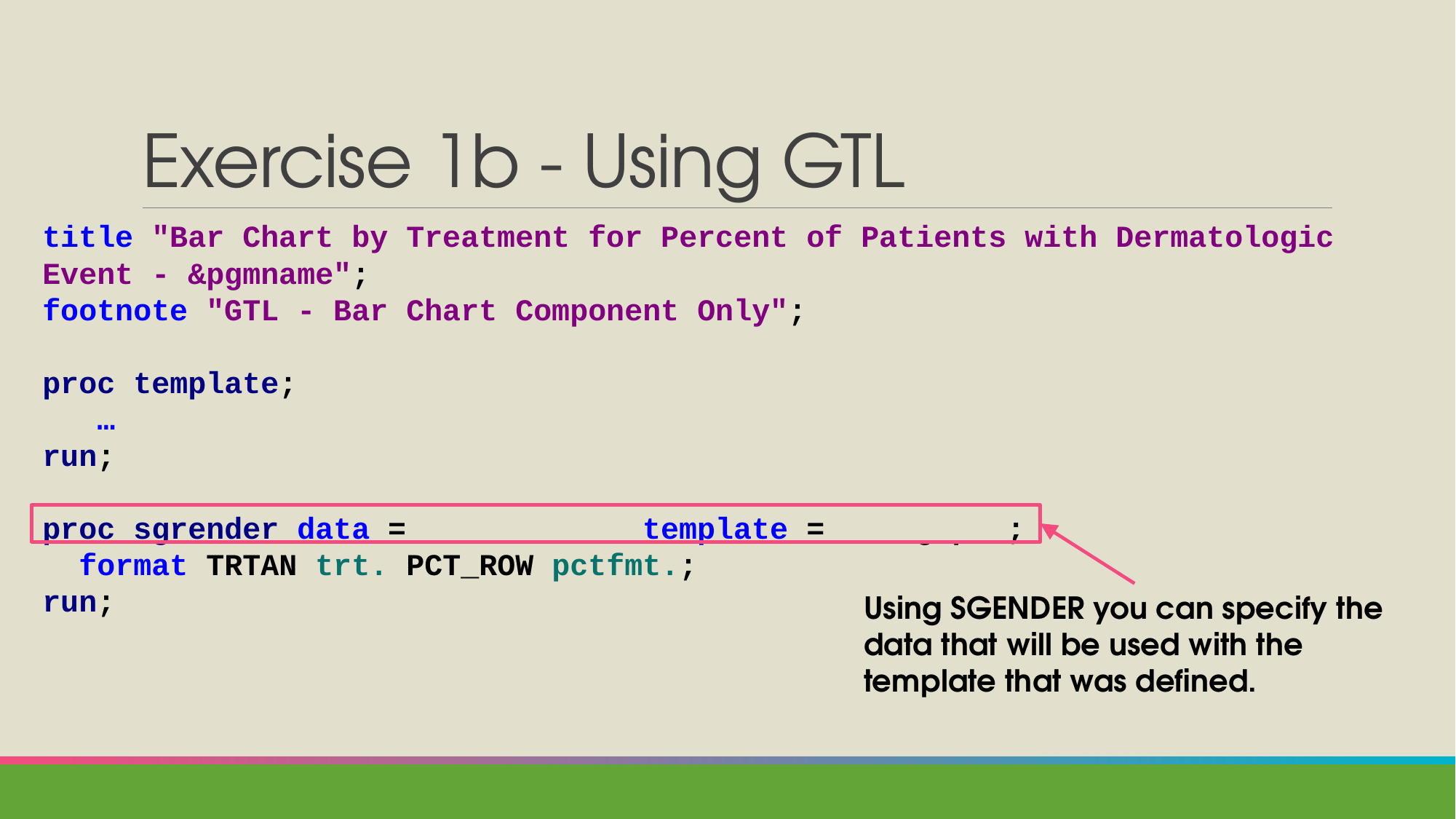

# Exercise 1b - Using GTL
title "Bar Chart by Treatment for Percent of Patients with Dermatologic Event - &pgmname";
footnote "GTL - Bar Chart Component Only";

proc template;
   …
run;

proc sgrender data = OUTD.TRTPCT template = recrgrphb;
  format TRTAN trt. PCT_ROW pctfmt.;
run;

Using SGENDER you can specify the data that will be used with the template that was defined.